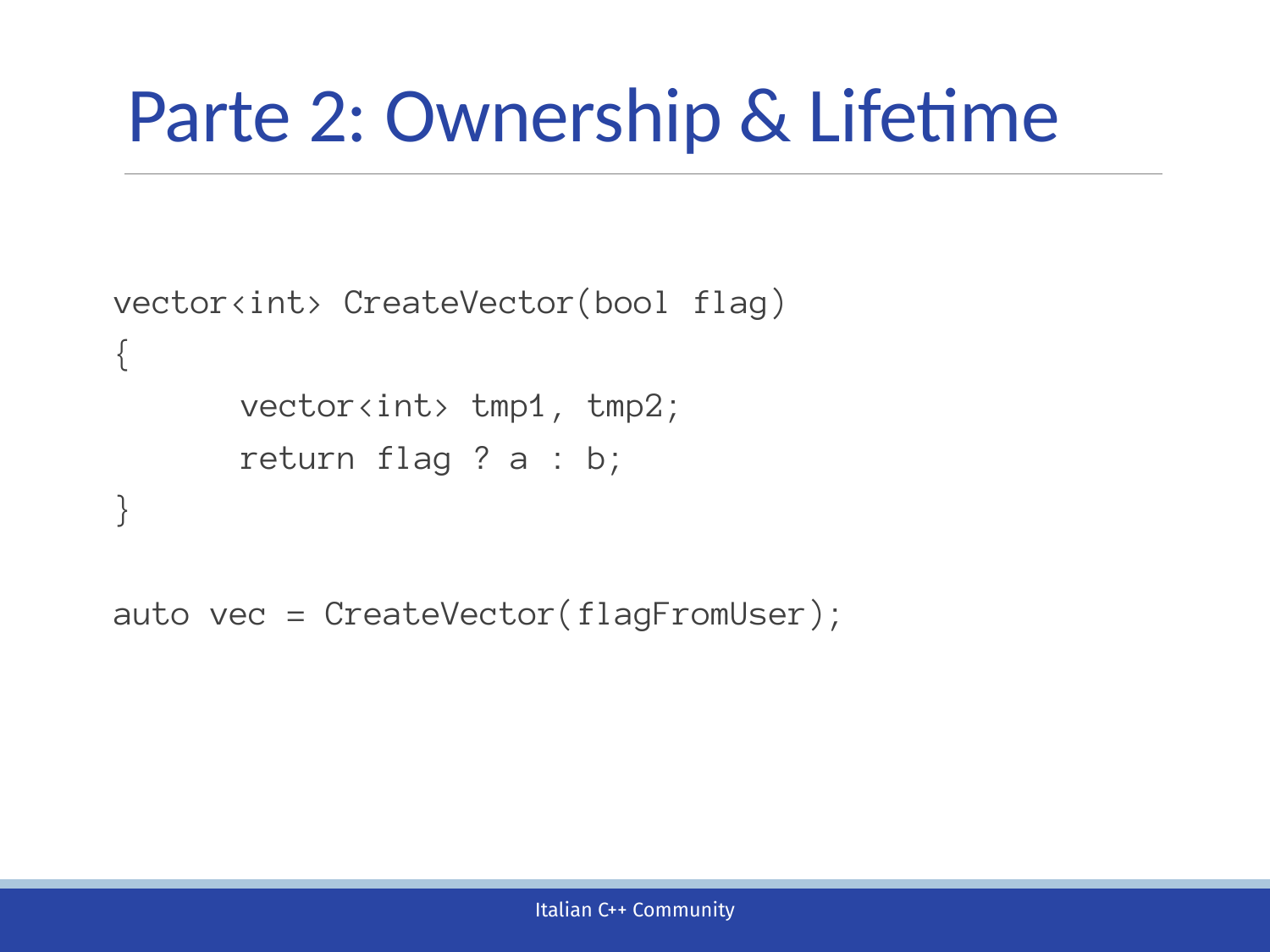

# Parte 2: Ownership & Lifetime

vector<int> CreateVector(bool flag)
{
	vector<int> tmp1, tmp2;
	return flag ? a : b;
}

auto vec = CreateVector(flagFromUser);